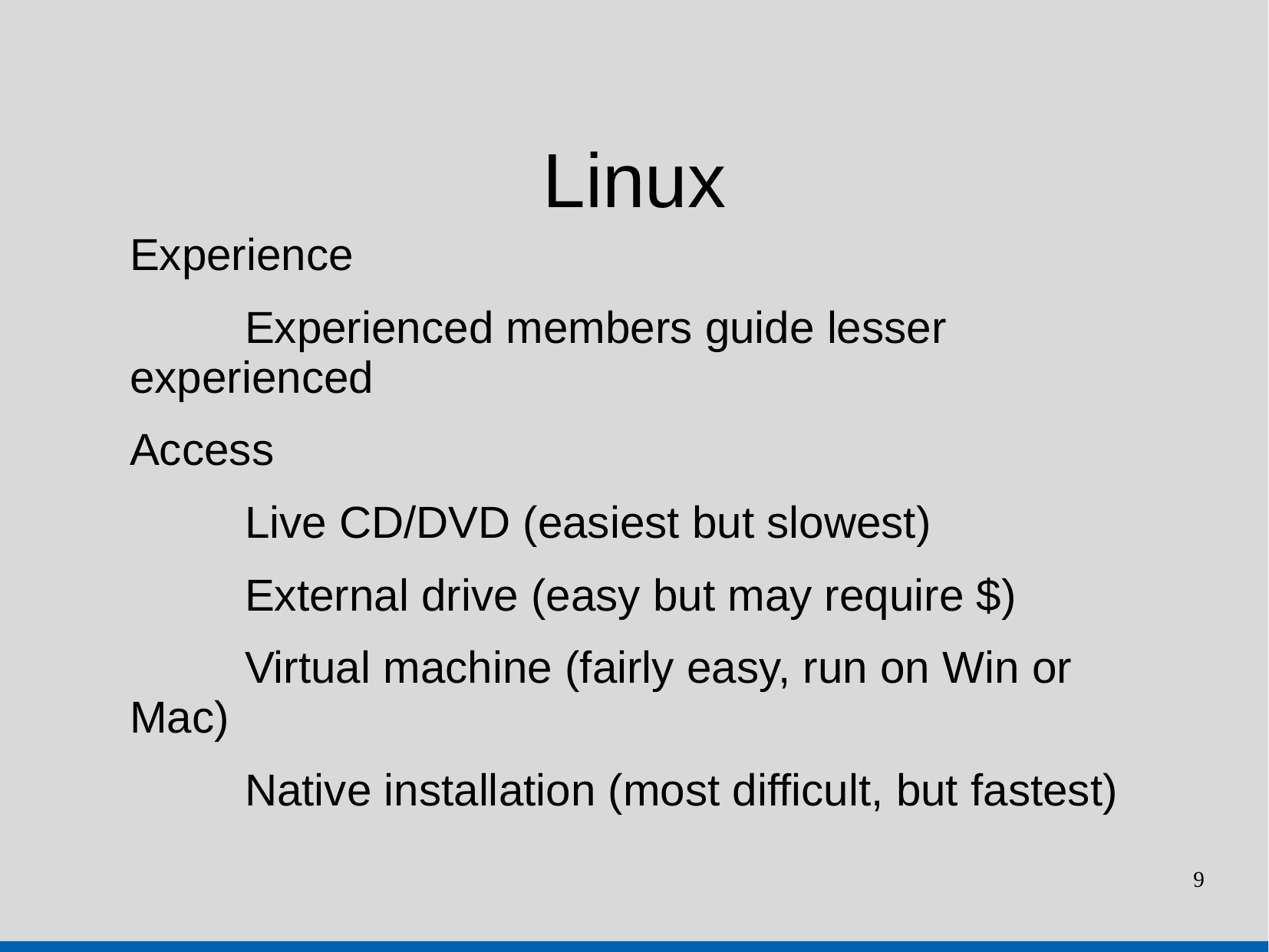

Linux
Experience
	Experienced members guide lesser experienced
Access
	Live CD/DVD (easiest but slowest)
	External drive (easy but may require $)
	Virtual machine (fairly easy, run on Win or Mac)
	Native installation (most difficult, but fastest)

9